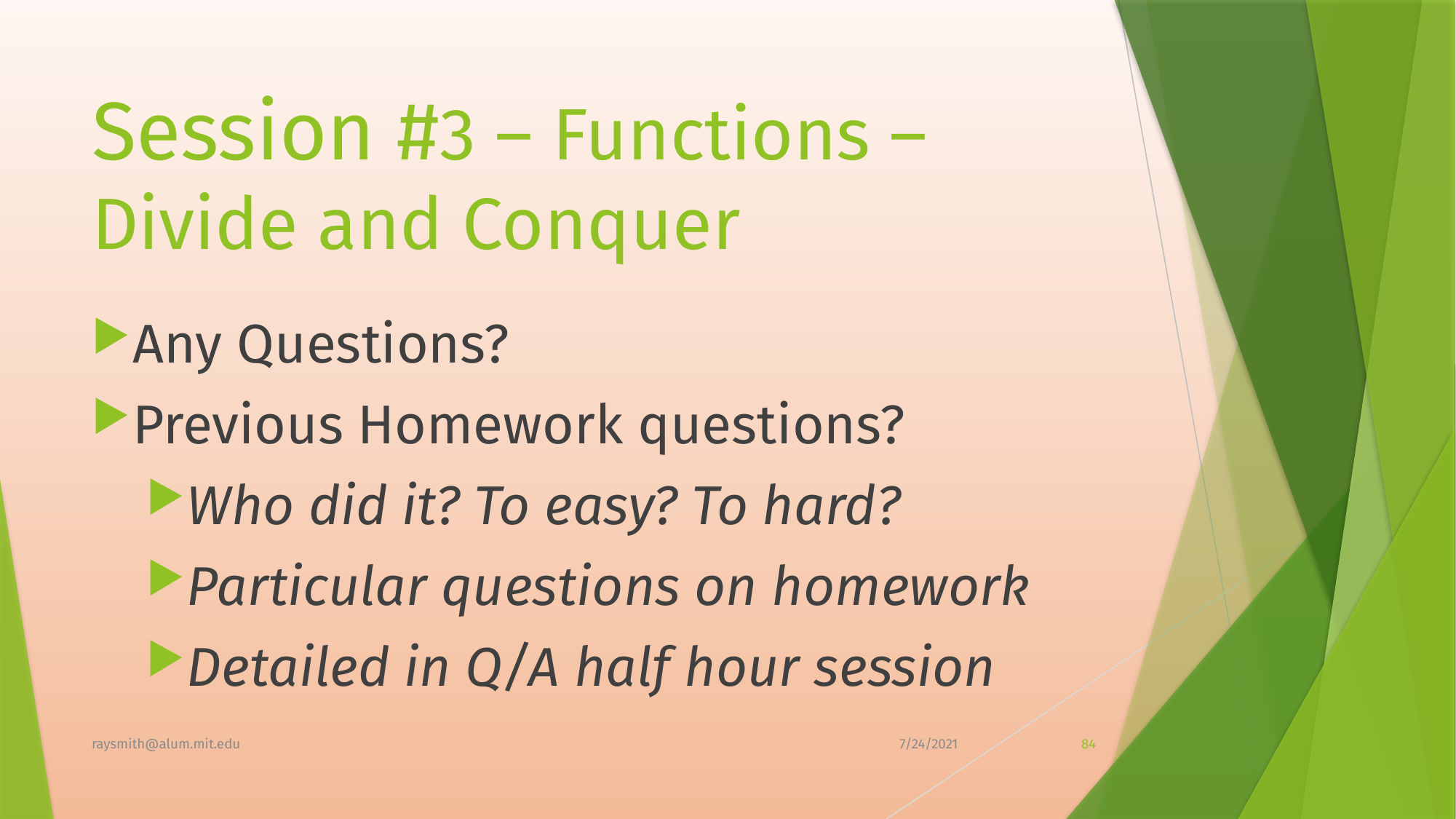

# Session #3 – Functions – Divide and Conquer
Any Questions?
Previous Homework questions?
Who did it? To easy? To hard?
Particular questions on homework
Detailed in Q/A half hour session

raysmith@alum.mit.edu
7/24/2021
84